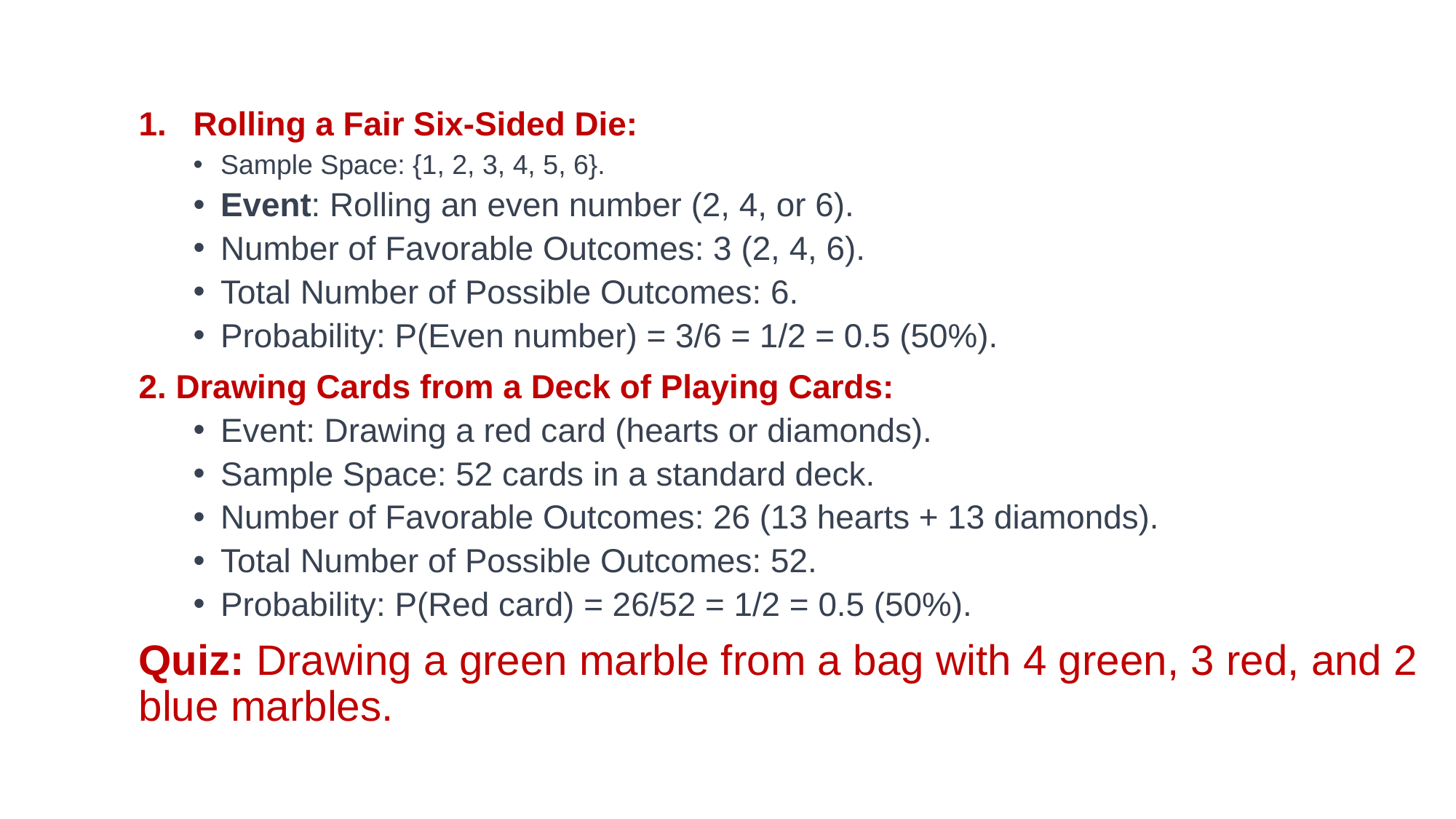

Rolling a Fair Six-Sided Die:
Sample Space: {1, 2, 3, 4, 5, 6}.
Event: Rolling an even number (2, 4, or 6).
Number of Favorable Outcomes: 3 (2, 4, 6).
Total Number of Possible Outcomes: 6.
Probability: P(Even number) = 3/6 = 1/2 = 0.5 (50%).
2. Drawing Cards from a Deck of Playing Cards:
Event: Drawing a red card (hearts or diamonds).
Sample Space: 52 cards in a standard deck.
Number of Favorable Outcomes: 26 (13 hearts + 13 diamonds).
Total Number of Possible Outcomes: 52.
Probability: P(Red card) = 26/52 = 1/2 = 0.5 (50%).
Quiz: Drawing a green marble from a bag with 4 green, 3 red, and 2 blue marbles.